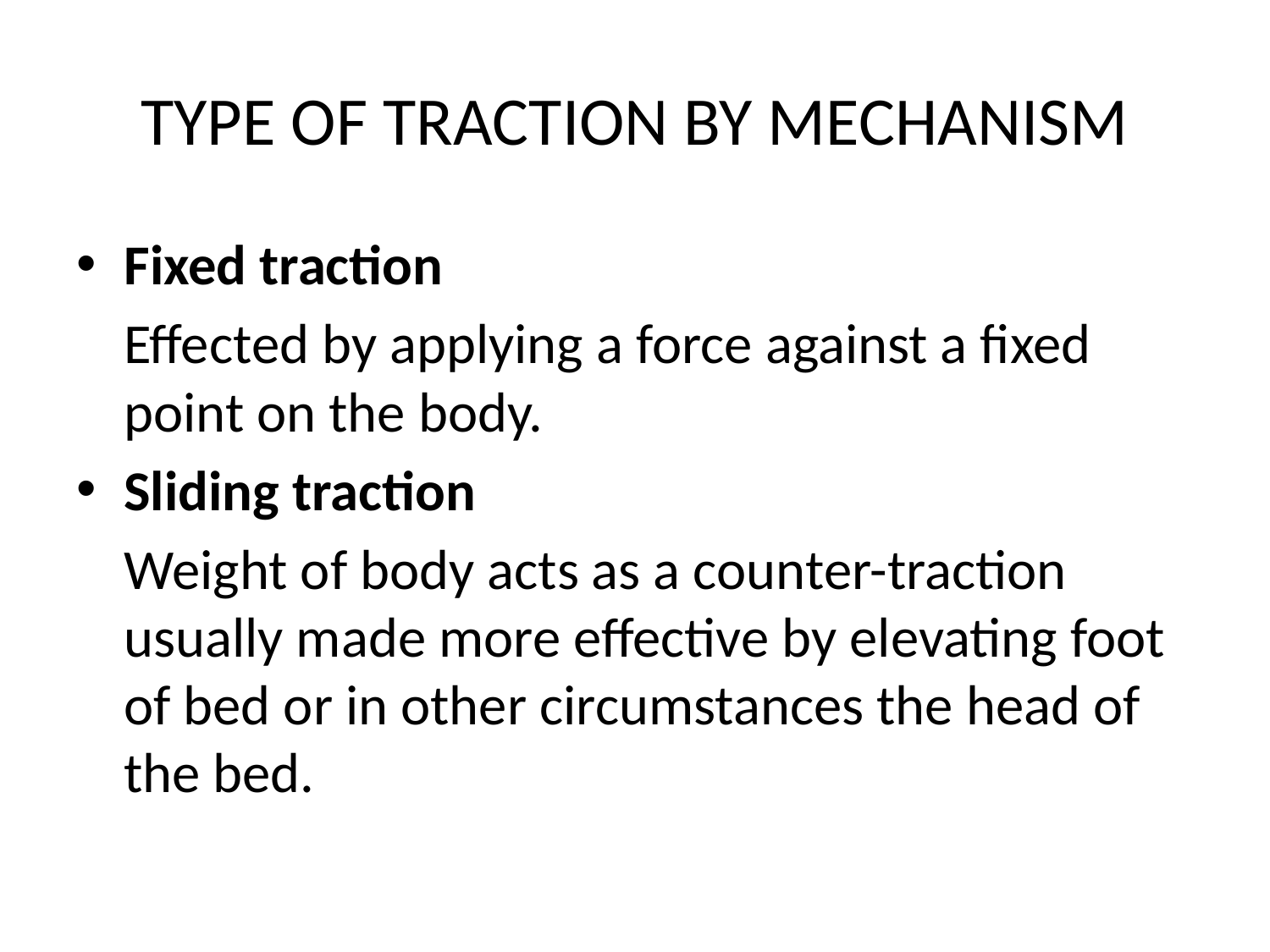

# TYPE OF TRACTION BY MECHANISM
Fixed traction
	Effected by applying a force against a fixed point on the body.
Sliding traction
	Weight of body acts as a counter-traction usually made more effective by elevating foot of bed or in other circumstances the head of the bed.